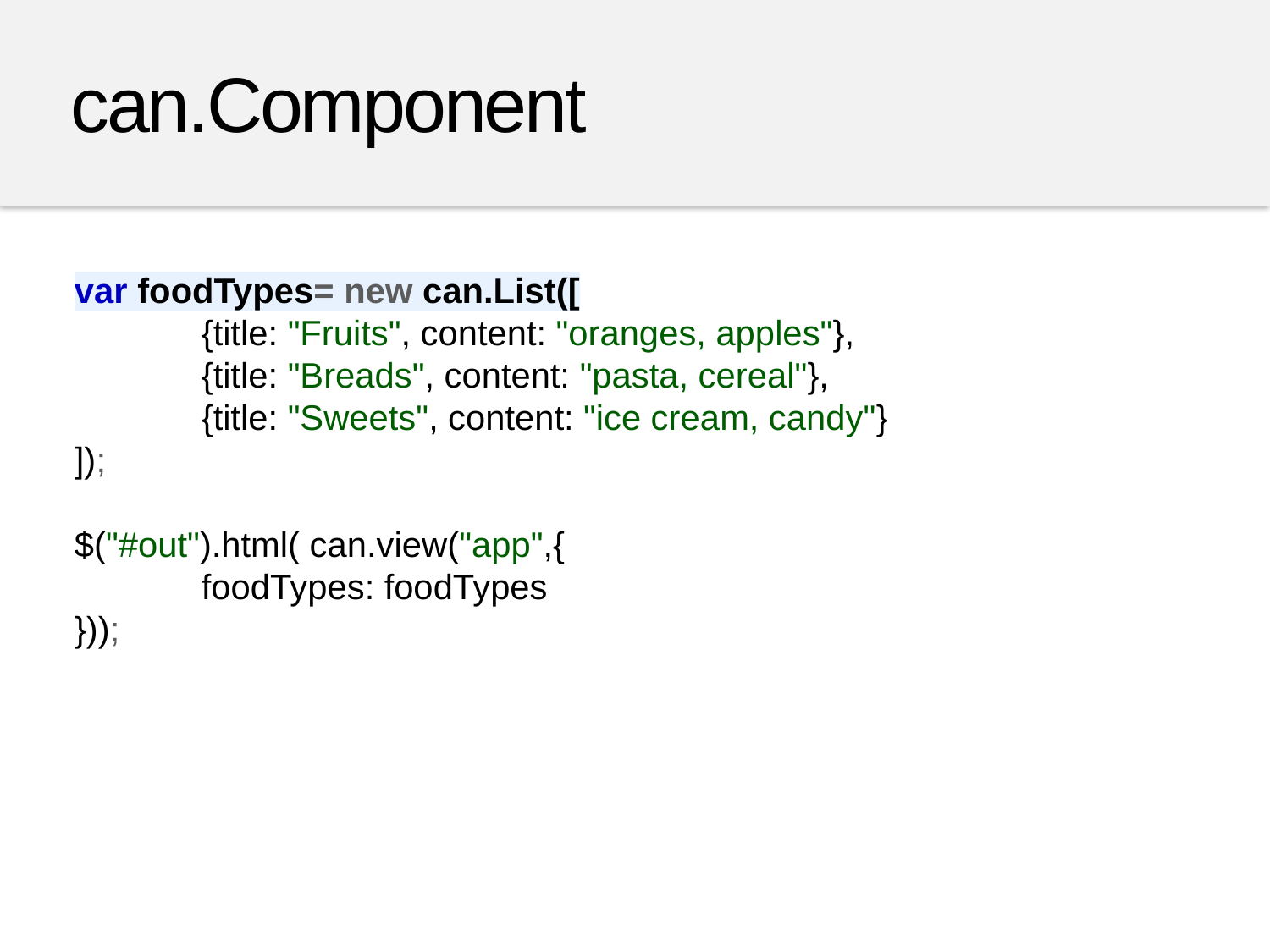

can.Component
var foodTypes= new can.List([
	{title: "Fruits", content: "oranges, apples"},
	{title: "Breads", content: "pasta, cereal"},
	{title: "Sweets", content: "ice cream, candy"}
]);

$("#out").html( can.view("app",{
	foodTypes: foodTypes
}));